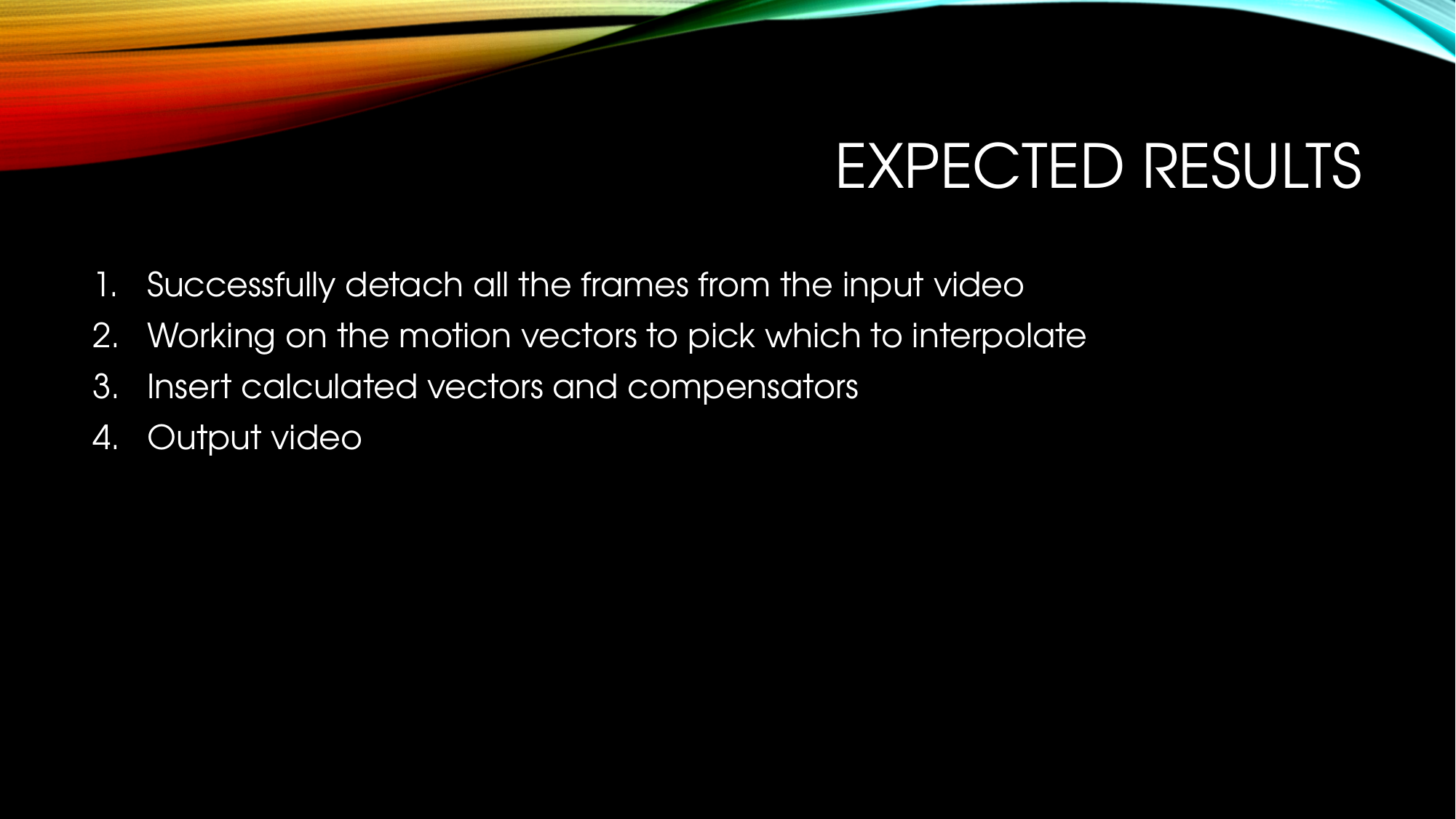

# Expected results
Successfully detach all the frames from the input video
Working on the motion vectors to pick which to interpolate
Insert calculated vectors and compensators
Output video